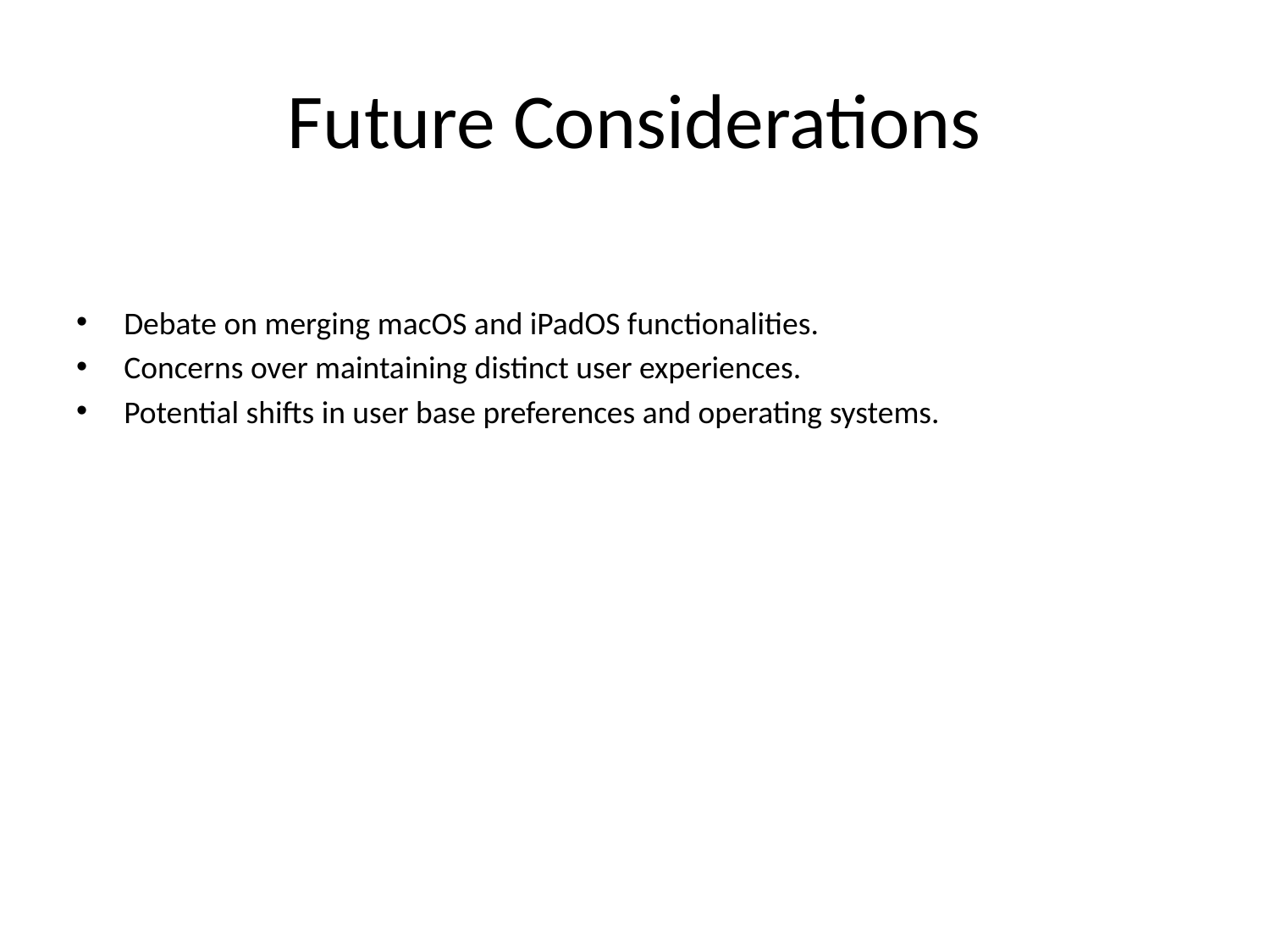

# Future Considerations

Debate on merging macOS and iPadOS functionalities.
Concerns over maintaining distinct user experiences.
Potential shifts in user base preferences and operating systems.